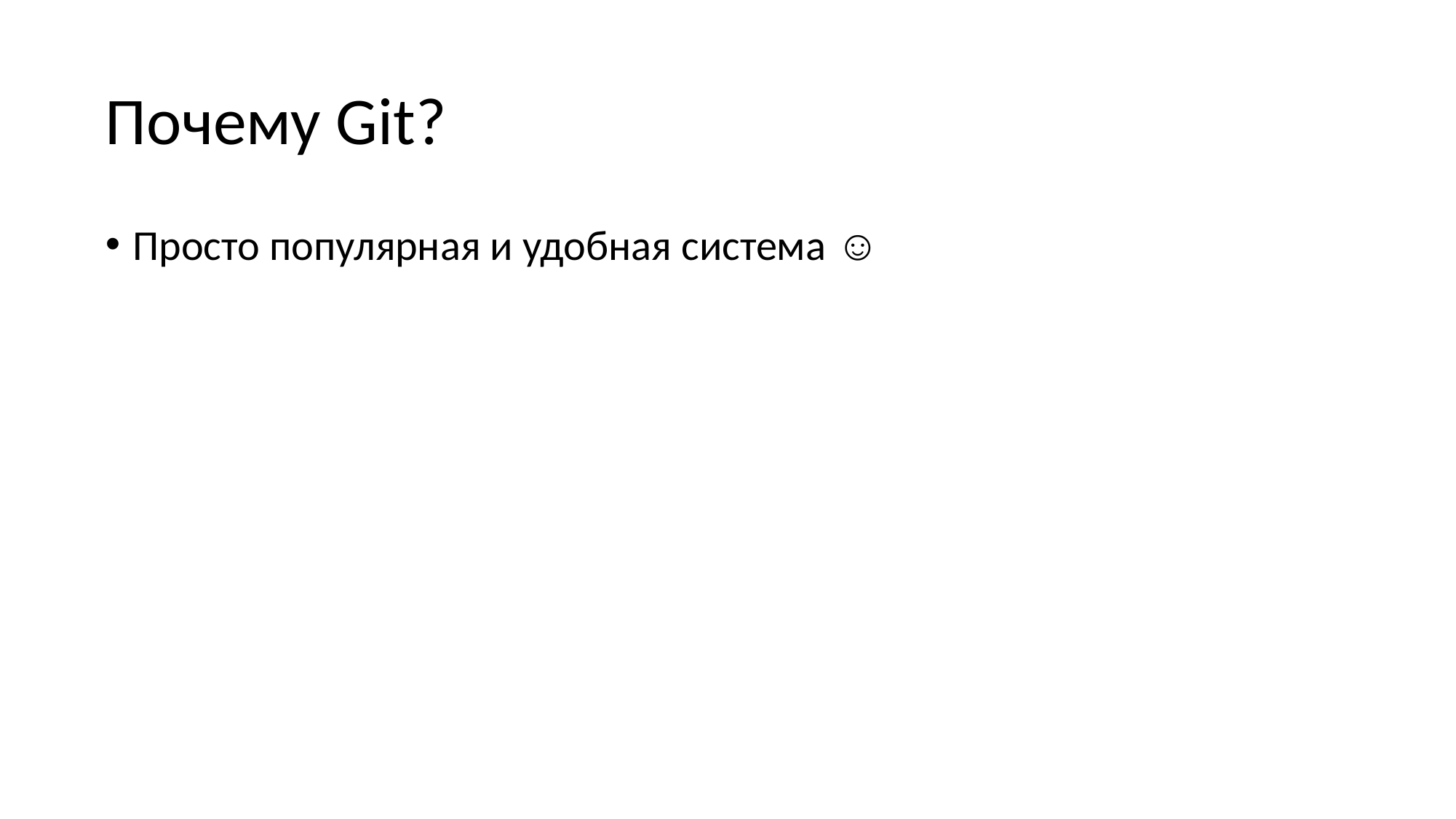

# Почему Git?
Просто популярная и удобная система ☺